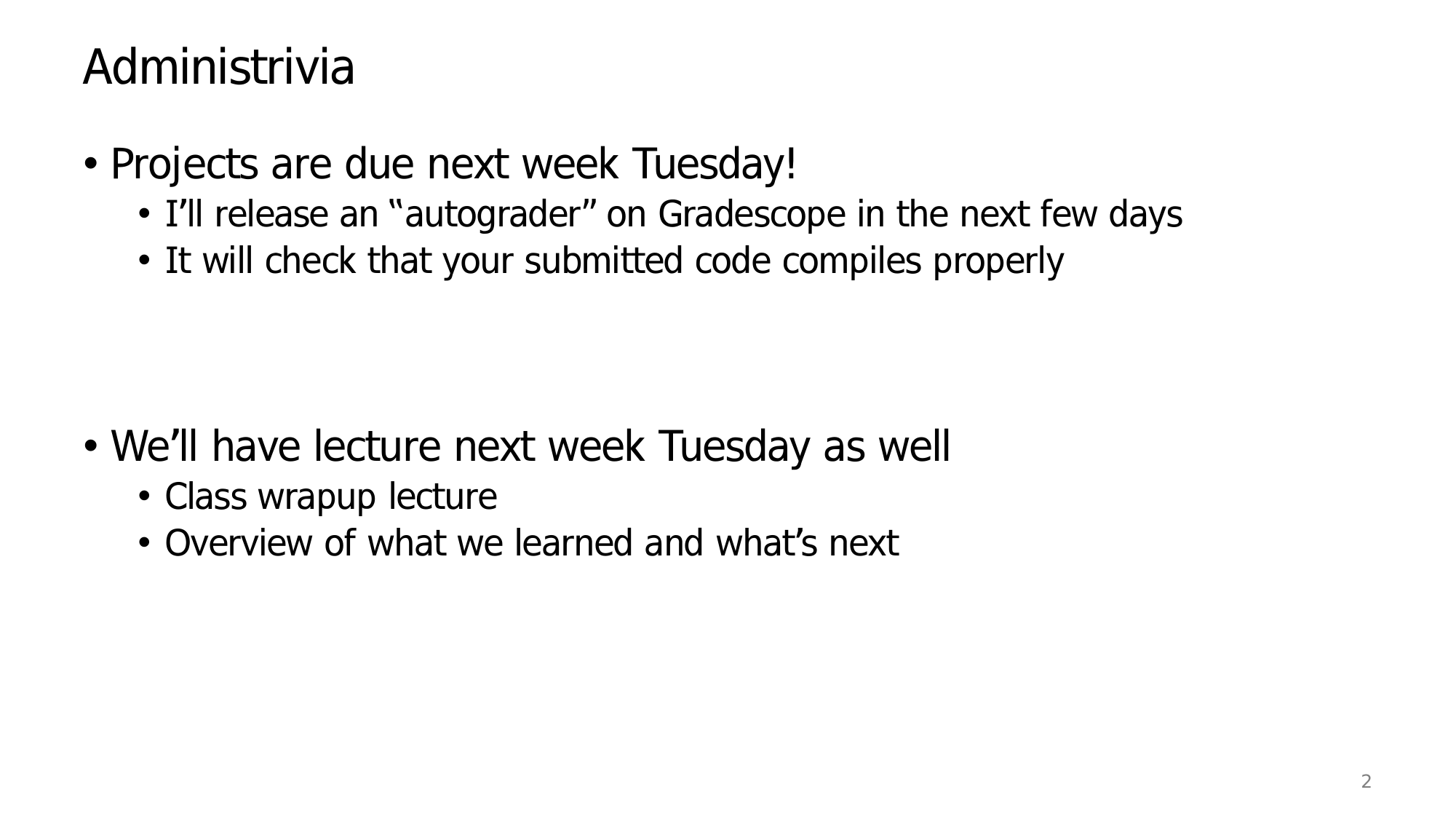

# Administrivia
Projects are due next week Tuesday!
I’ll release an “autograder” on Gradescope in the next few days
It will check that your submitted code compiles properly

We’ll have lecture next week Tuesday as well
Class wrapup lecture
Overview of what we learned and what’s next
2